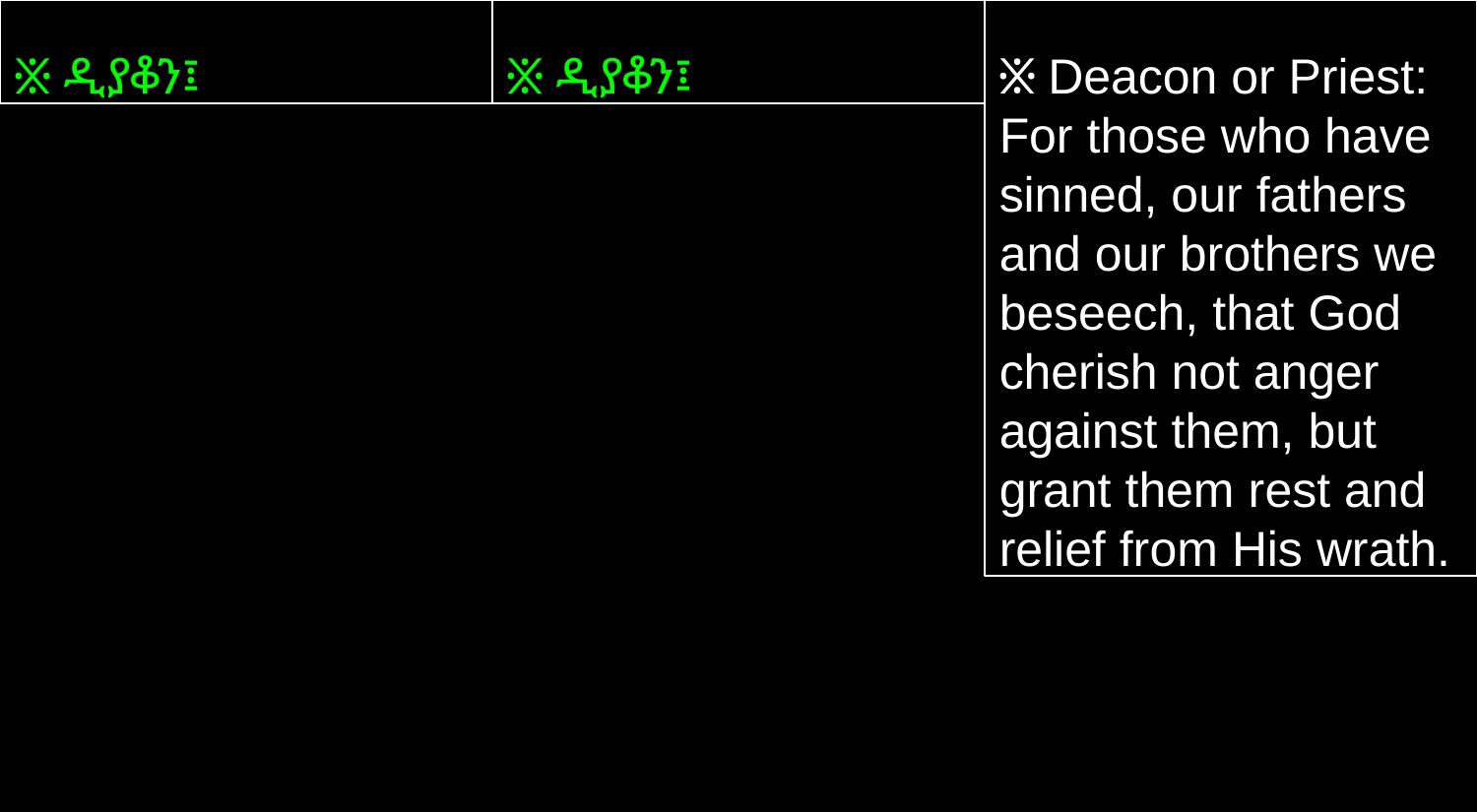

፠ ዲያቆን፤

፠ ዲያቆን፤

፠ Deacon or Priest: For those who have sinned, our fathers and our brothers we beseech, that God cherish not anger against them, but grant them rest and relief from His wrath.